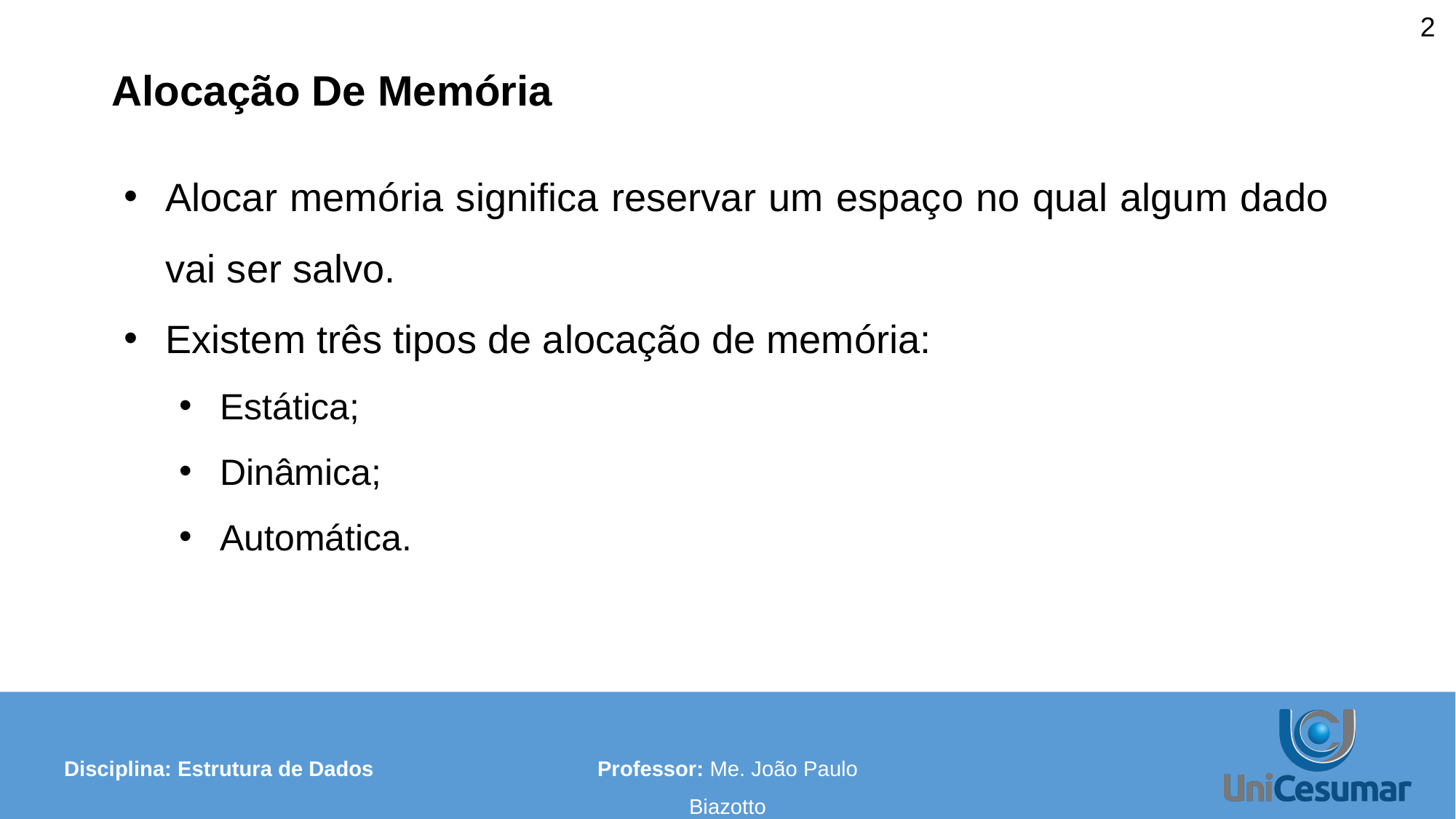

2
# Alocação De Memória
Alocar memória significa reservar um espaço no qual algum dado vai ser salvo.
Existem três tipos de alocação de memória:
Estática;
Dinâmica;
Automática.